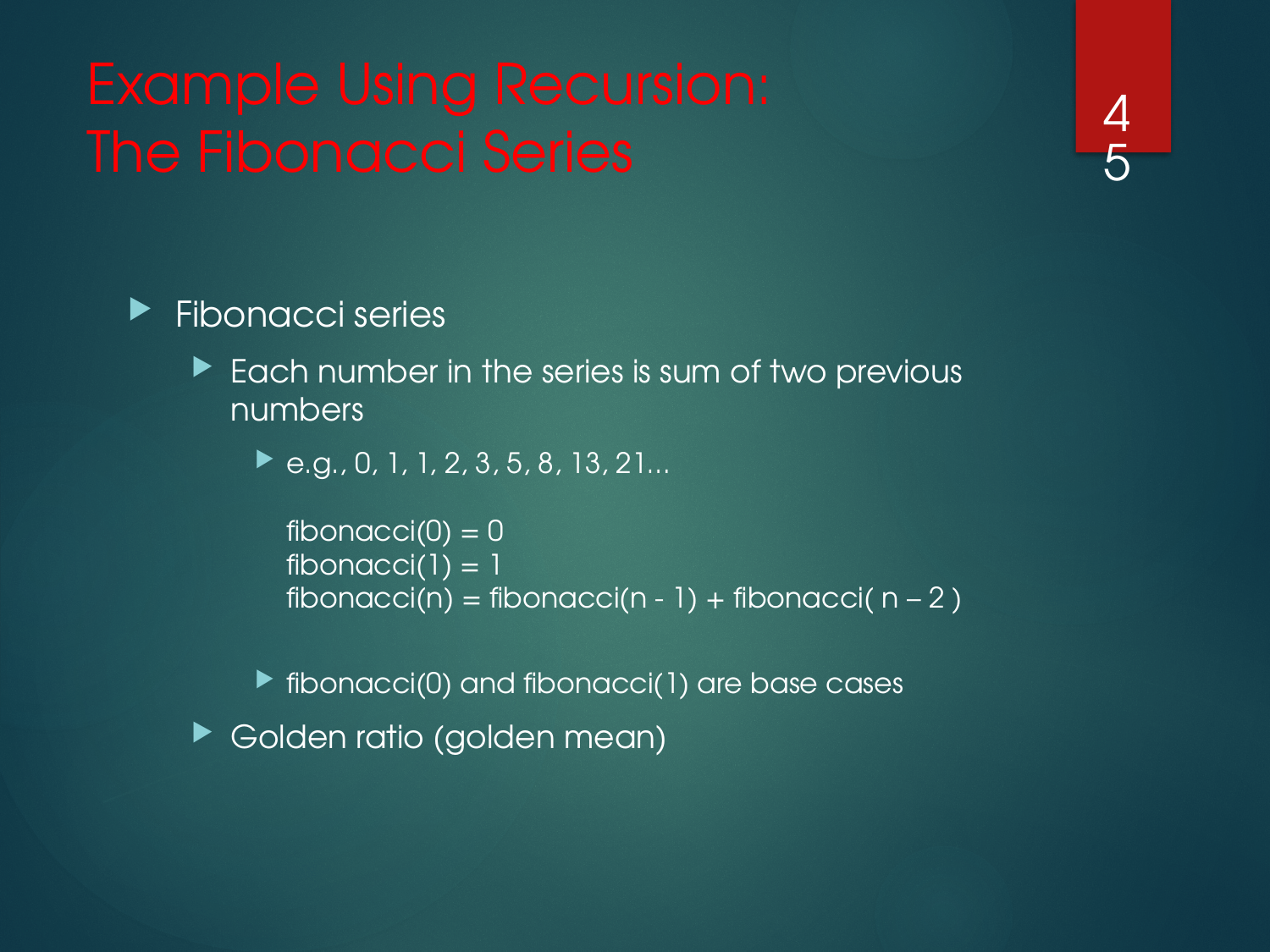

45
# Example Using Recursion: The Fibonacci Series
Fibonacci series
Each number in the series is sum of two previous numbers
e.g., 0, 1, 1, 2, 3, 5, 8, 13, 21…
fibonacci(0) = 0
fibonacci(1) = 1
fibonacci(n) = fibonacci(n - 1) + fibonacci( n – 2 )
fibonacci(0) and fibonacci(1) are base cases
Golden ratio (golden mean)